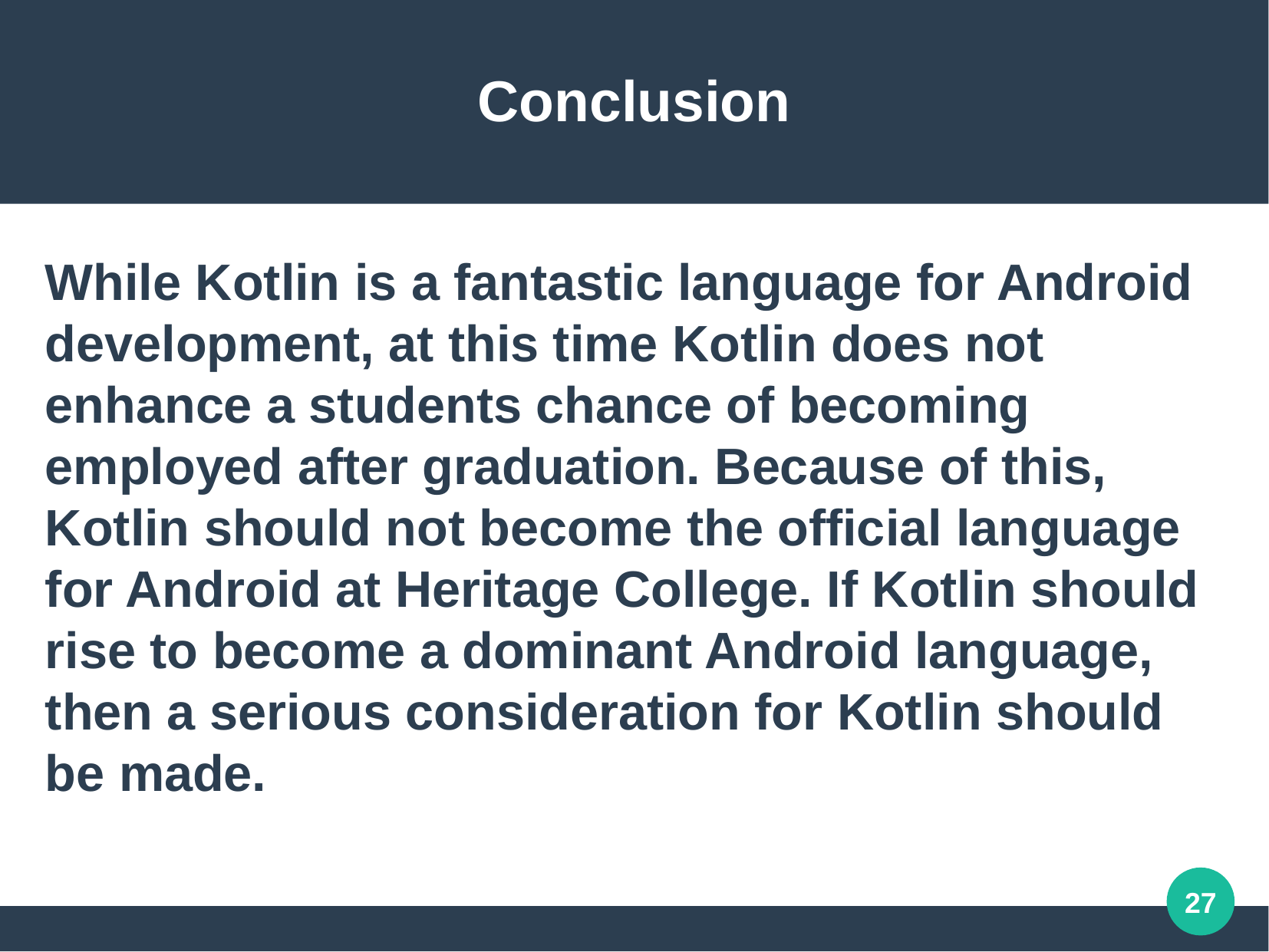

Conclusion
While Kotlin is a fantastic language for Android development, at this time Kotlin does not enhance a students chance of becoming employed after graduation. Because of this, Kotlin should not become the official language for Android at Heritage College. If Kotlin should rise to become a dominant Android language, then a serious consideration for Kotlin should be made.
27